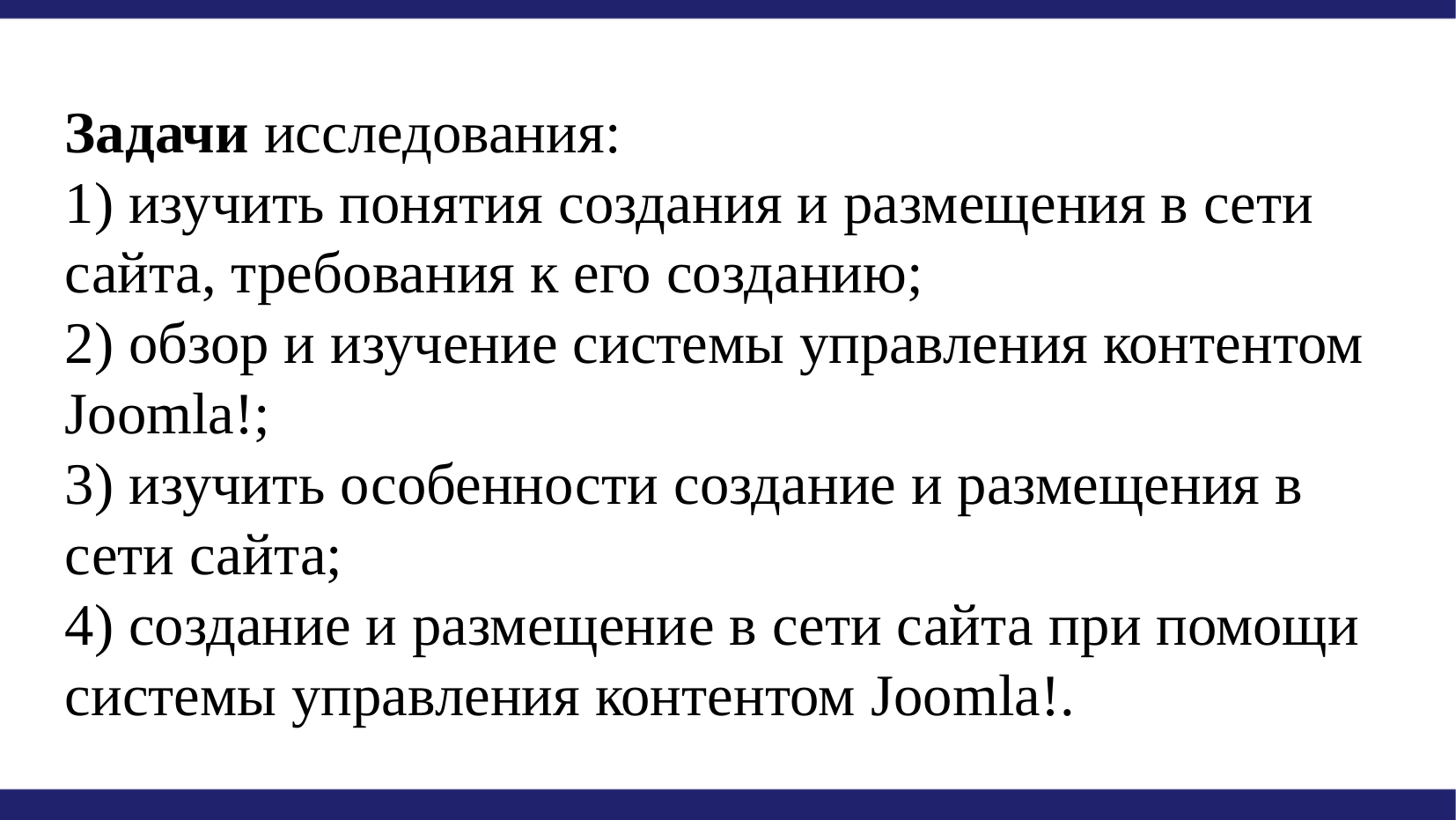

Задачи исследования:
1) изучить понятия создания и размещения в сети сайта, требования к его созданию;
2) обзор и изучение системы управления контентом Joomla!;
3) изучить особенности создание и размещения в сети сайта;
4) создание и размещение в сети сайта при помощи системы управления контентом Joomla!.